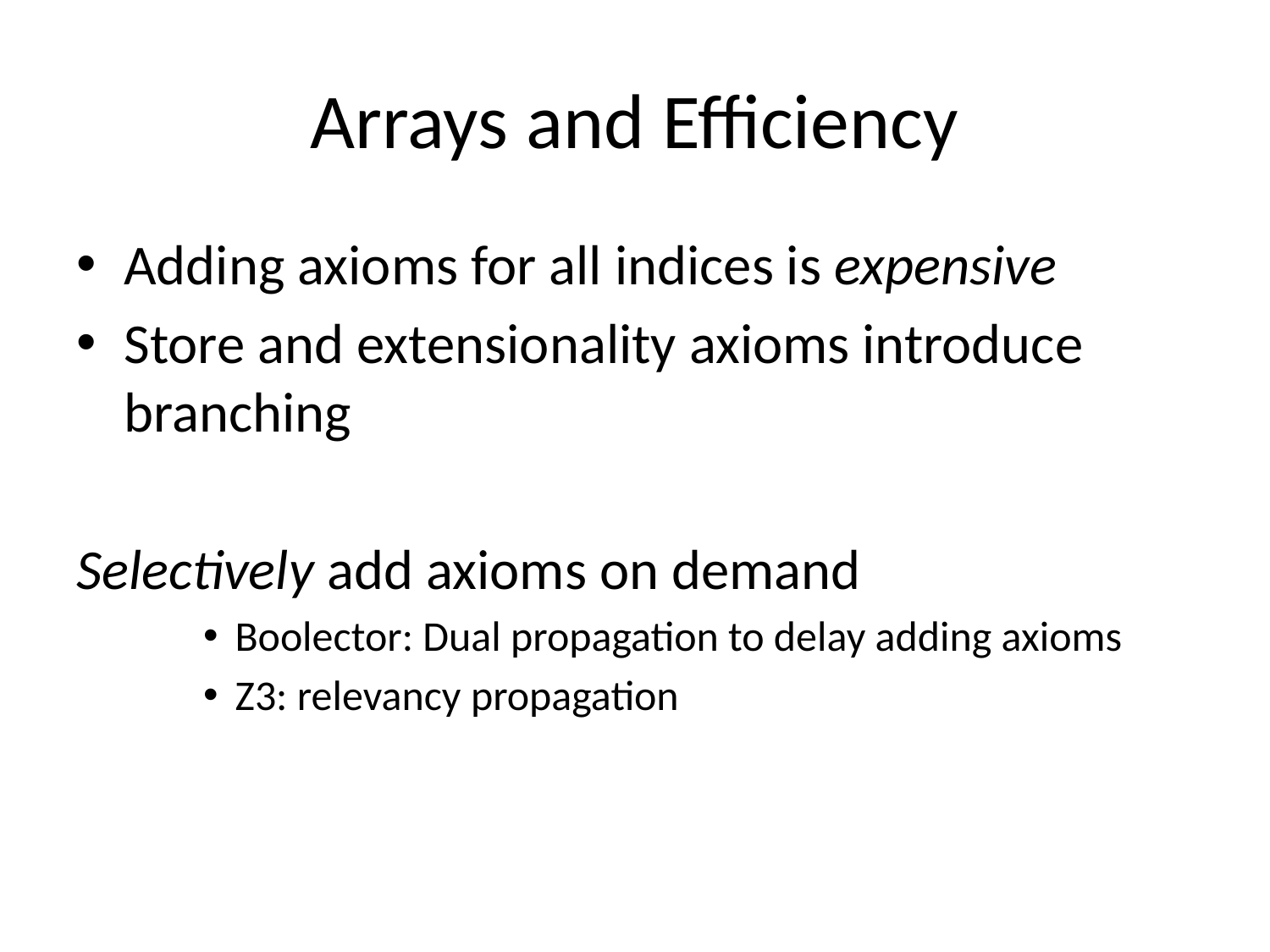

# Arrays and Efficiency
Adding axioms for all indices is expensive
Store and extensionality axioms introduce branching

Selectively add axioms on demand
Boolector: Dual propagation to delay adding axioms
Z3: relevancy propagation